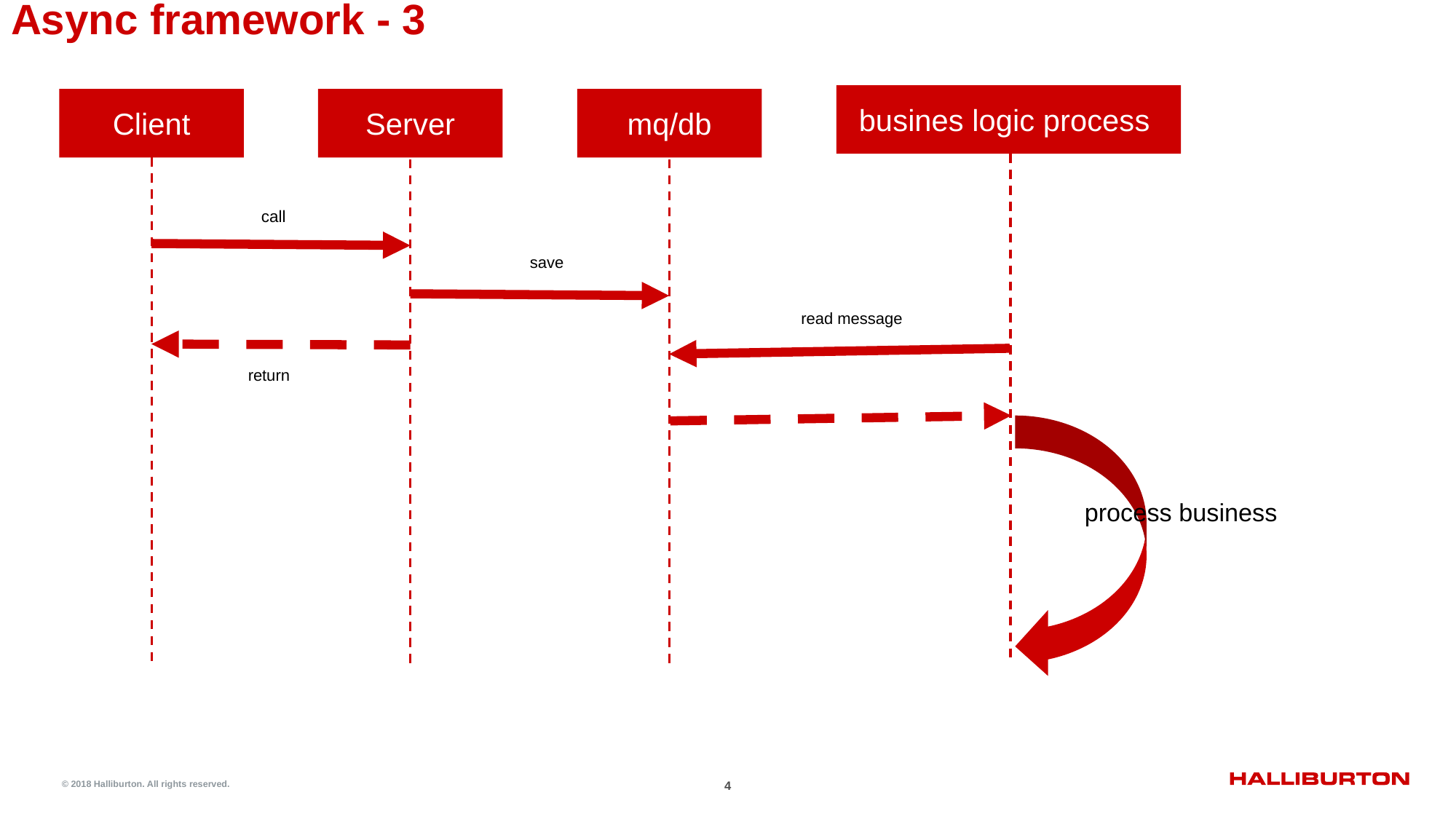

# Async framework - 3
busines logic process
Client
Server
mq/db
call
save
read message
return

process business